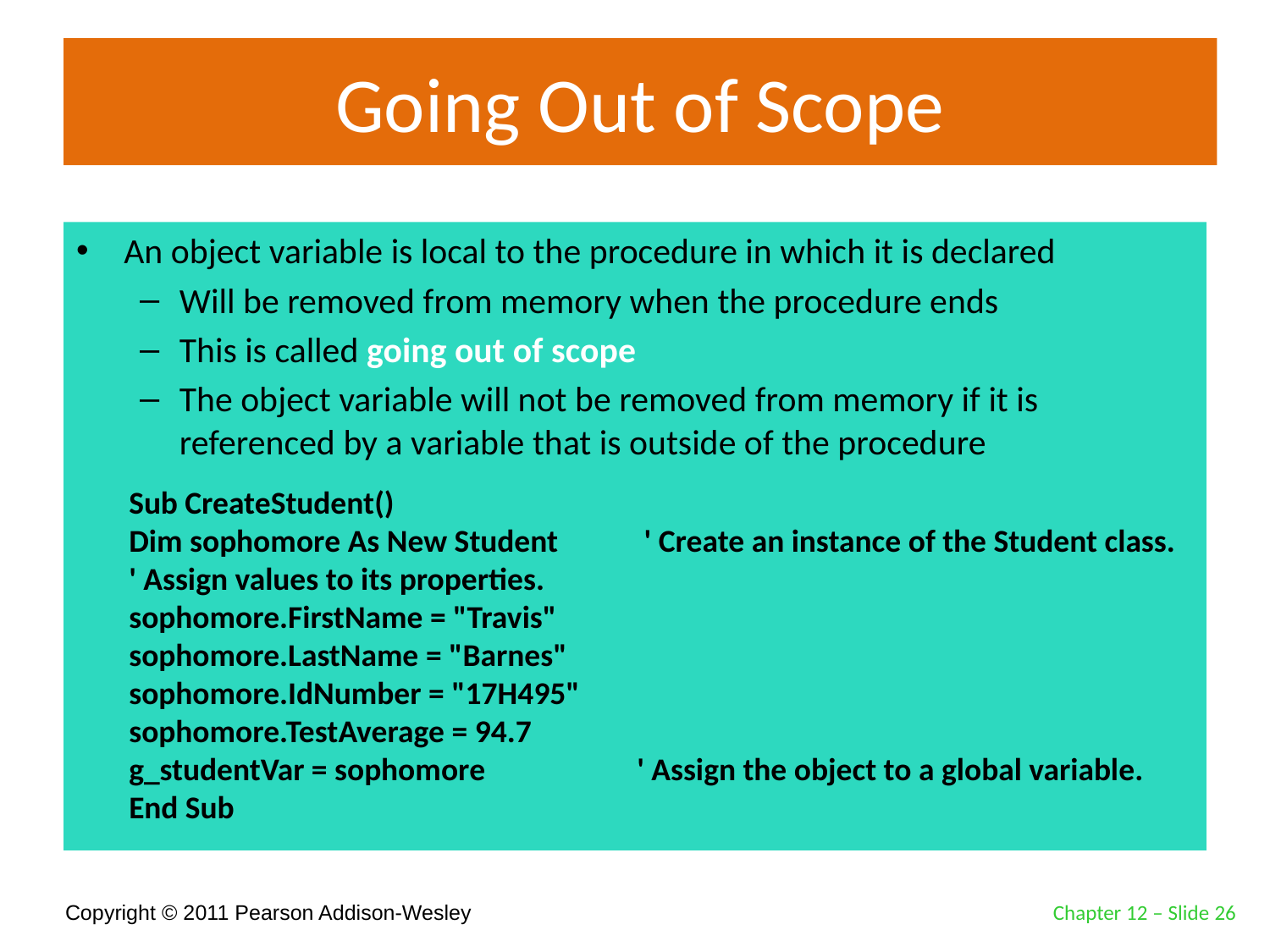

# Going Out of Scope
An object variable is local to the procedure in which it is declared
Will be removed from memory when the procedure ends
This is called going out of scope
The object variable will not be removed from memory if it is referenced by a variable that is outside of the procedure
Sub CreateStudent()
Dim sophomore As New Student	 ' Create an instance of the Student class.
' Assign values to its properties.
sophomore.FirstName = "Travis"
sophomore.LastName = "Barnes"
sophomore.IdNumber = "17H495"
sophomore.TestAverage = 94.7
g_studentVar = sophomore	 	' Assign the object to a global variable.
End Sub
Chapter 12 – Slide 26